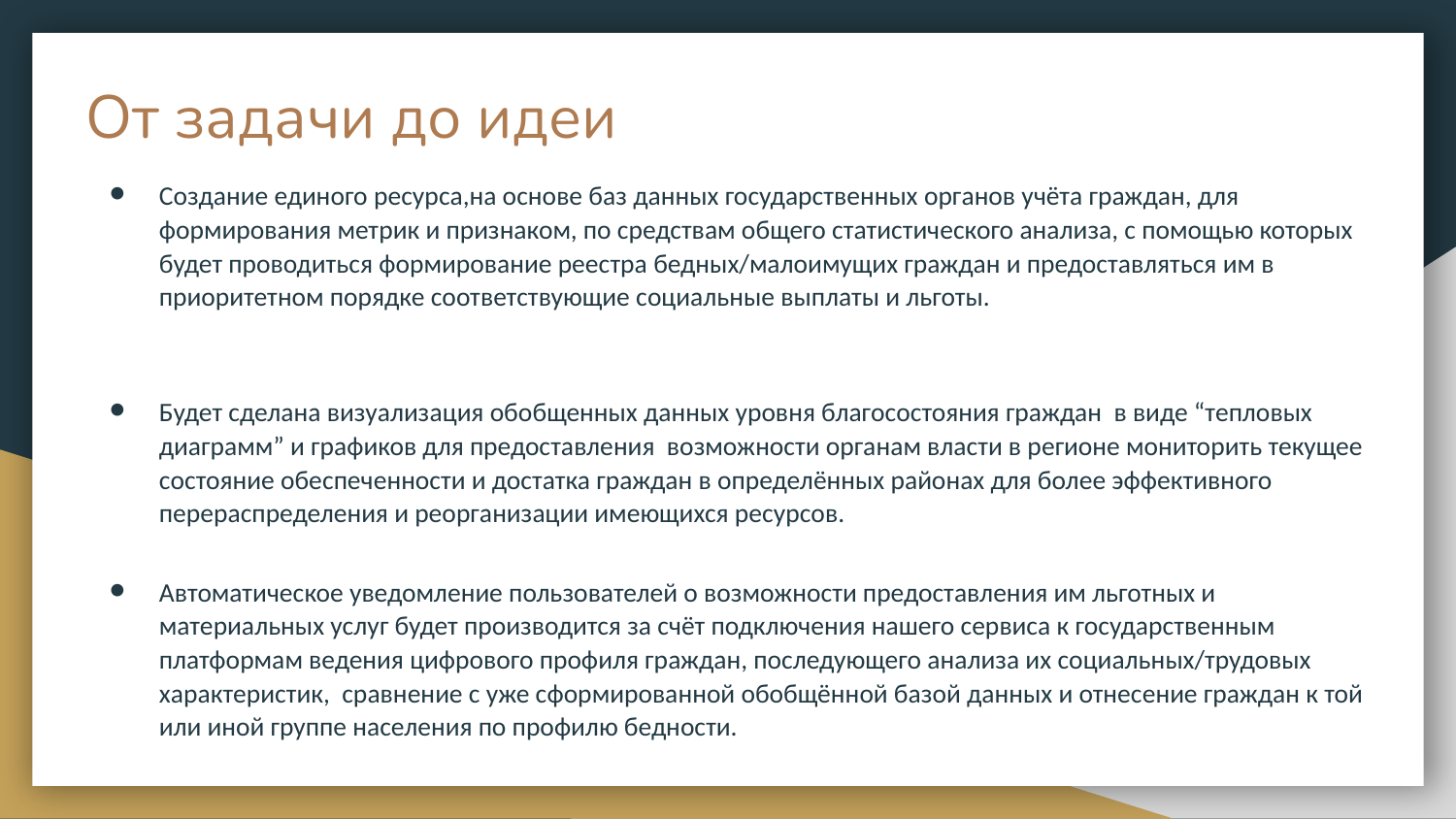

# От задачи до идеи
Создание единого ресурса,на основе баз данных государственных органов учёта граждан, для формирования метрик и признаком, по средствам общего статистического анализа, с помощью которых будет проводиться формирование реестра бедных/малоимущих граждан и предоставляться им в приоритетном порядке соответствующие социальные выплаты и льготы.

Будет сделана визуализация обобщенных данных уровня благосостояния граждан  в виде “тепловых диаграмм” и графиков для предоставления  возможности органам власти в регионе мониторить текущее состояние обеспеченности и достатка граждан в определённых районах для более эффективного перераспределения и реорганизации имеющихся ресурсов.

Автоматическое уведомление пользователей о возможности предоставления им льготных и материальных услуг будет производится за счёт подключения нашего сервиса к государственным платформам ведения цифрового профиля граждан, последующего анализа их социальных/трудовых характеристик,  сравнение с уже сформированной обобщённой базой данных и отнесение граждан к той или иной группе населения по профилю бедности.